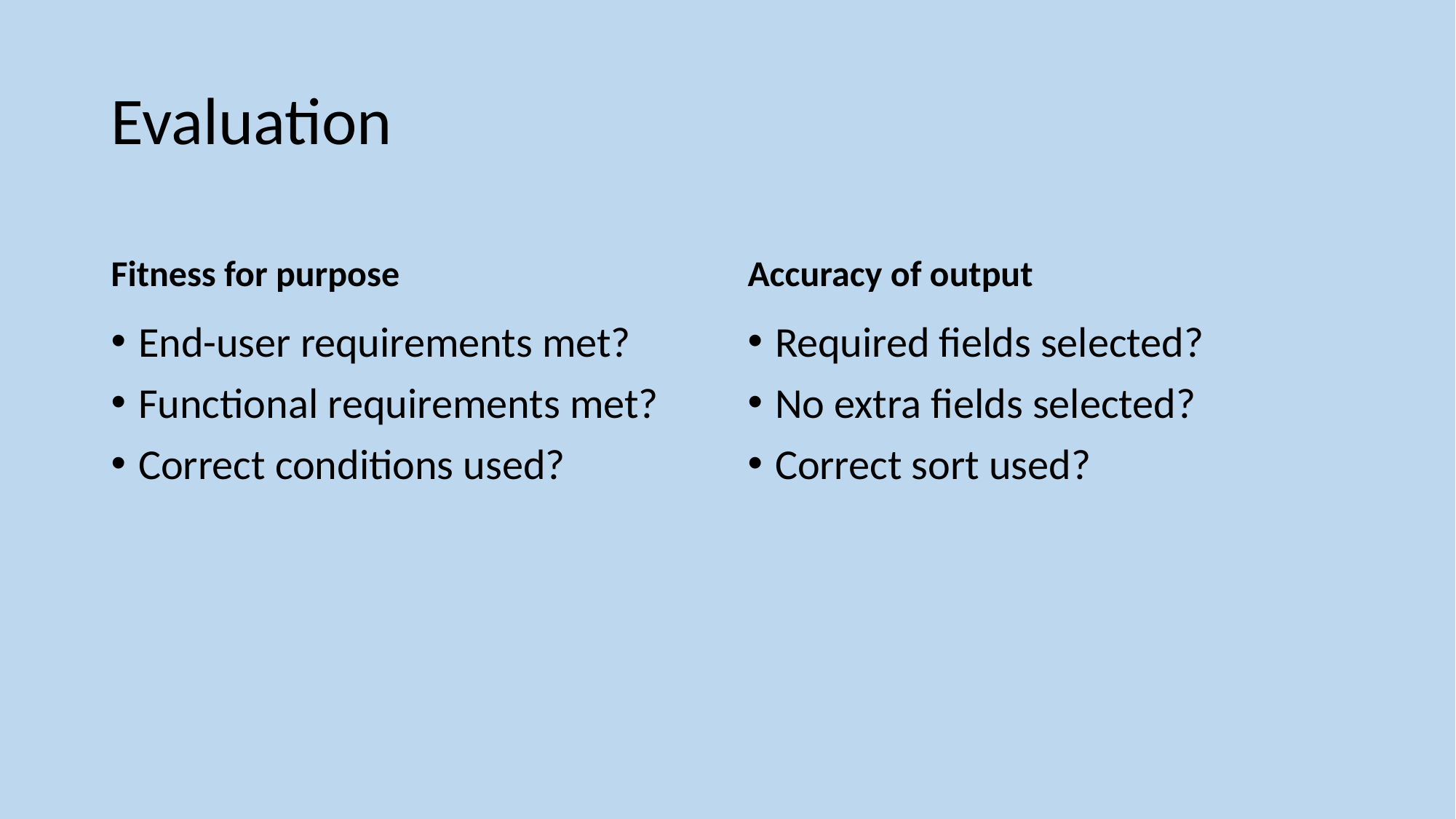

# Evaluation
Fitness for purpose
Accuracy of output
End-user requirements met?
Functional requirements met?
Correct conditions used?
Required fields selected?
No extra fields selected?
Correct sort used?